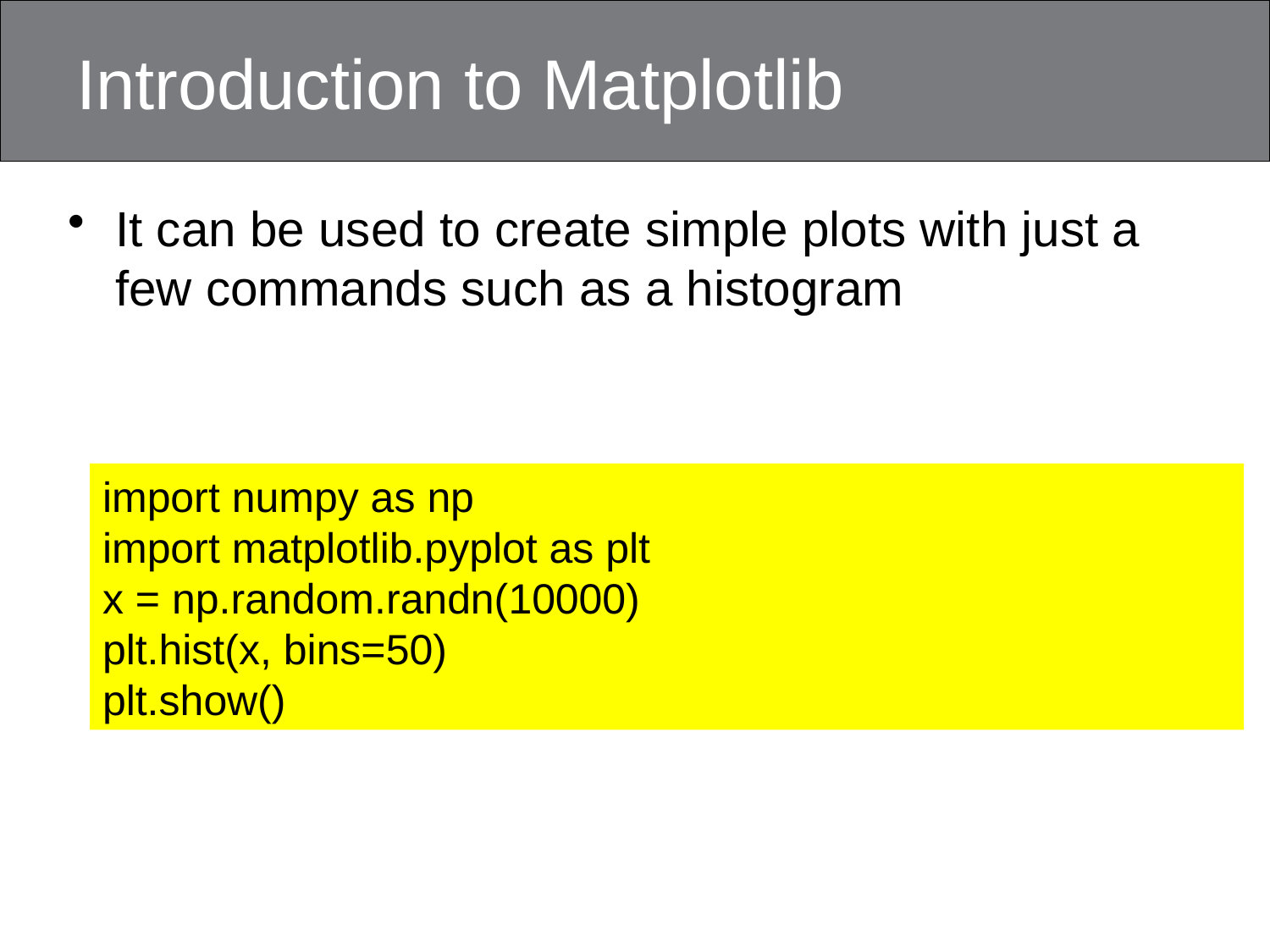

# Introduction to Matplotlib
It can be used to create simple plots with just a few commands such as a histogram
import numpy as np
import matplotlib.pyplot as plt
x = np.random.randn(10000)
plt.hist(x, bins=50)
plt.show()